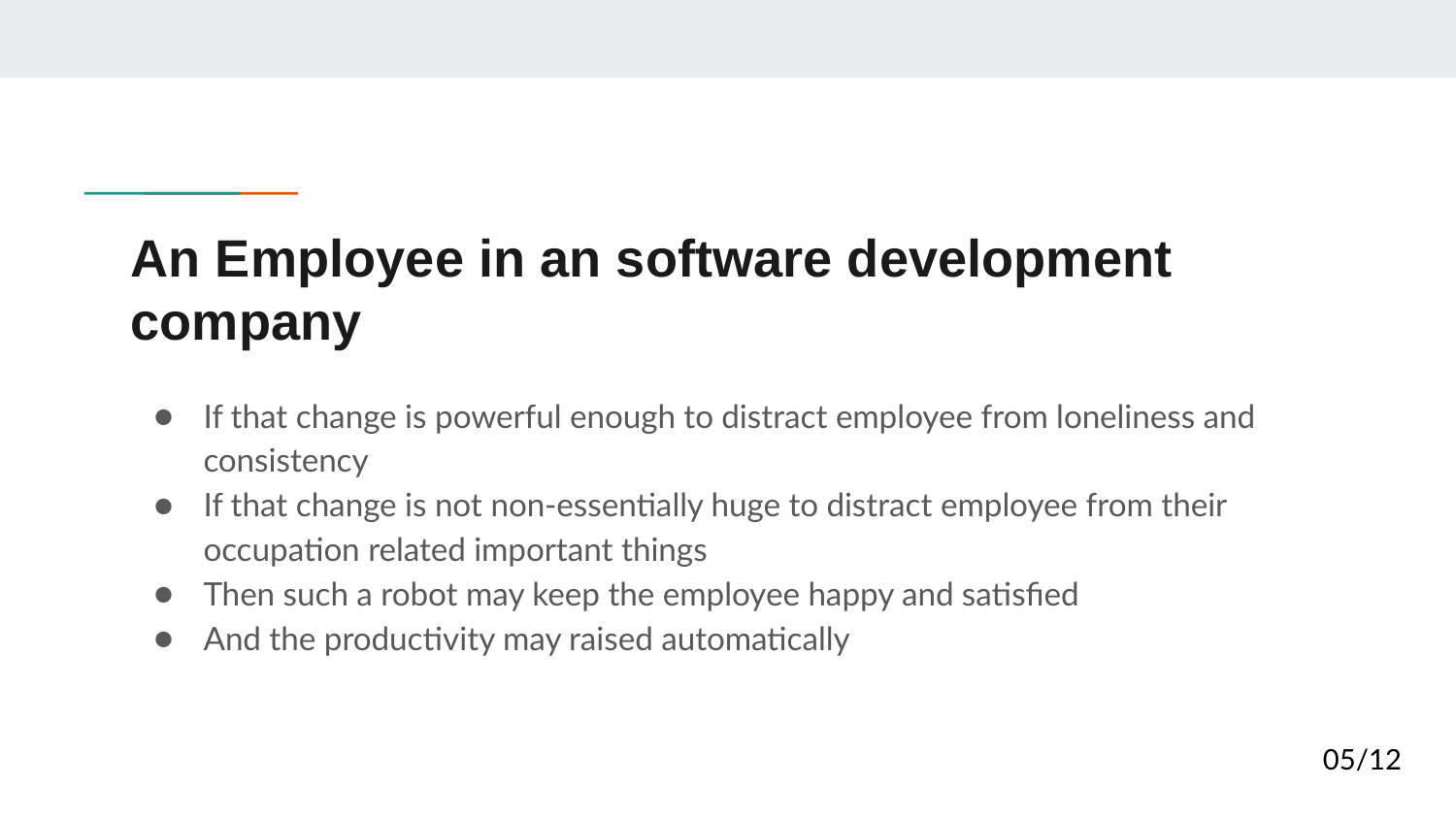

# An Employee in an software development company
If that change is powerful enough to distract employee from loneliness and consistency
If that change is not non-essentially huge to distract employee from their occupation related important things
Then such a robot may keep the employee happy and satisfied
And the productivity may raised automatically
05/12